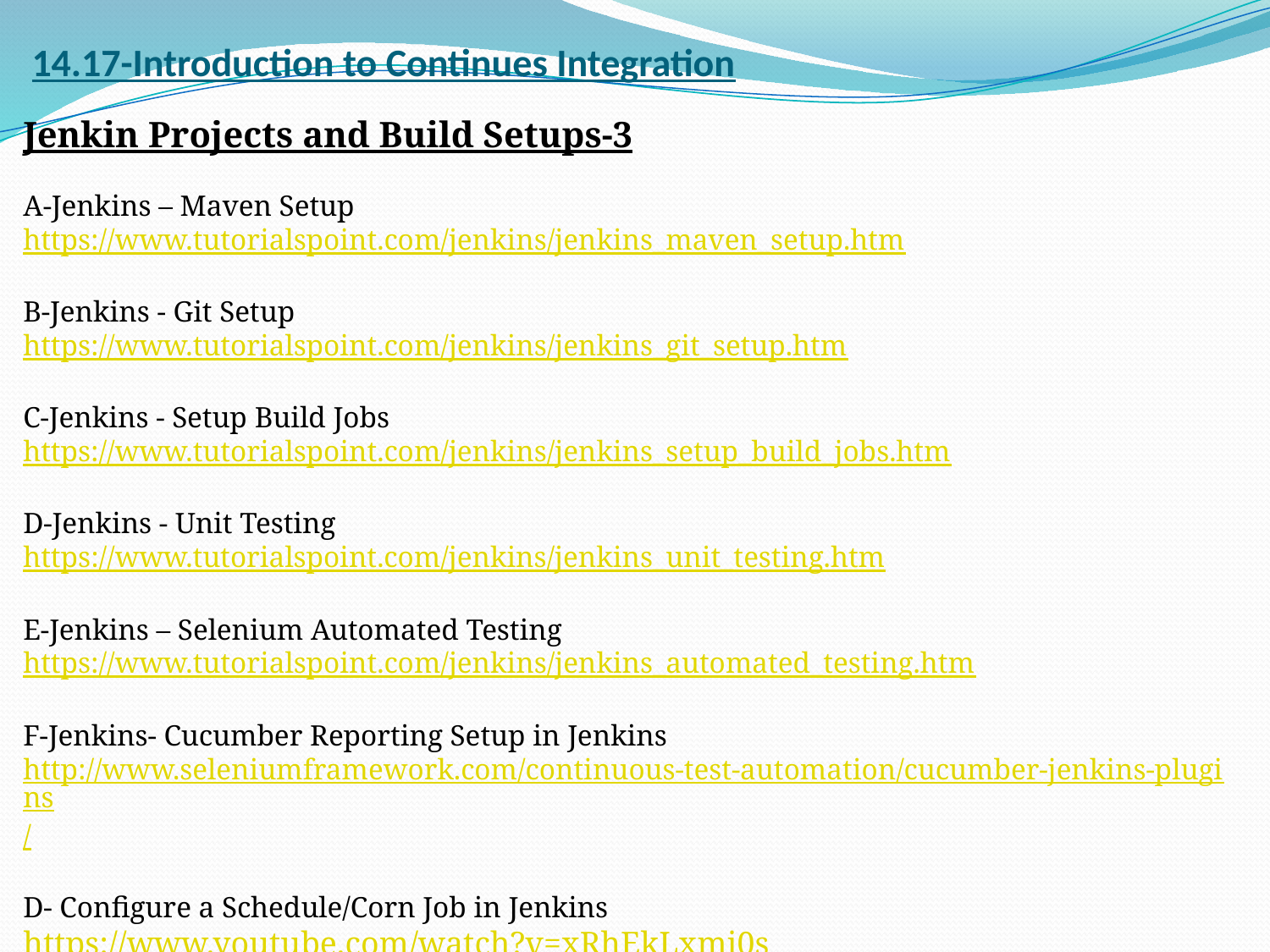

# 14.17-Introduction to Continues Integration

Jenkin Projects and Build Setups-3

A-Jenkins – Maven Setup
https://www.tutorialspoint.com/jenkins/jenkins_maven_setup.htm

B-Jenkins - Git Setup
https://www.tutorialspoint.com/jenkins/jenkins_git_setup.htm

C-Jenkins - Setup Build Jobs
https://www.tutorialspoint.com/jenkins/jenkins_setup_build_jobs.htm

D-Jenkins - Unit Testing
https://www.tutorialspoint.com/jenkins/jenkins_unit_testing.htm

E-Jenkins – Selenium Automated Testing
https://www.tutorialspoint.com/jenkins/jenkins_automated_testing.htm

F-Jenkins- Cucumber Reporting Setup in Jenkins
http://www.seleniumframework.com/continuous-test-automation/cucumber-jenkins-plugins/

D- Configure a Schedule/Corn Job in Jenkins
https://www.youtube.com/watch?v=xRhEkLxmi0s
https://davedevelopment.co.uk/2015/06/04/scheduled-tasks-with-jenkins.html